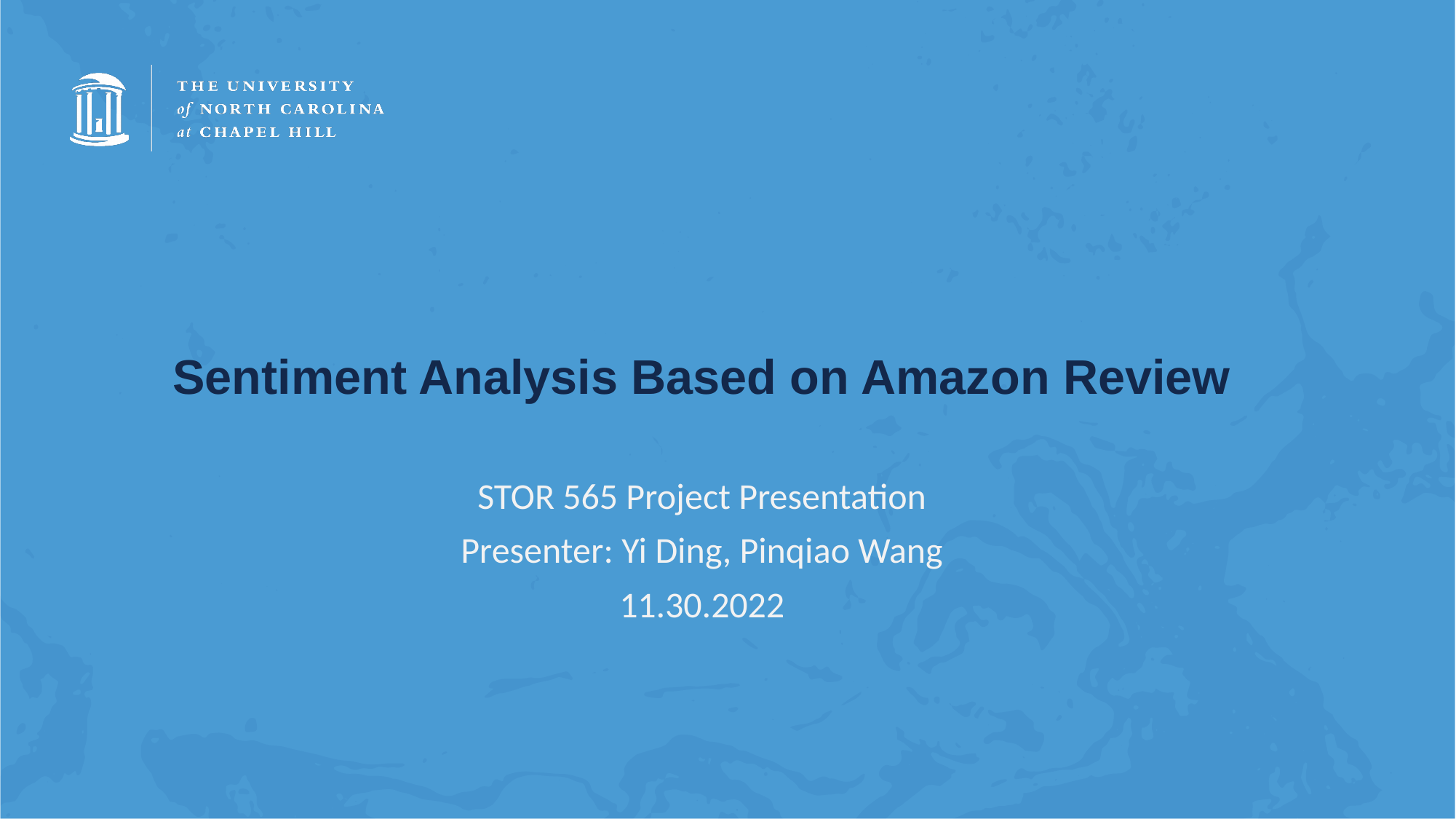

# Sentiment Analysis Based on Amazon Review
STOR 565 Project Presentation
Presenter: Yi Ding, Pinqiao Wang
11.30.2022